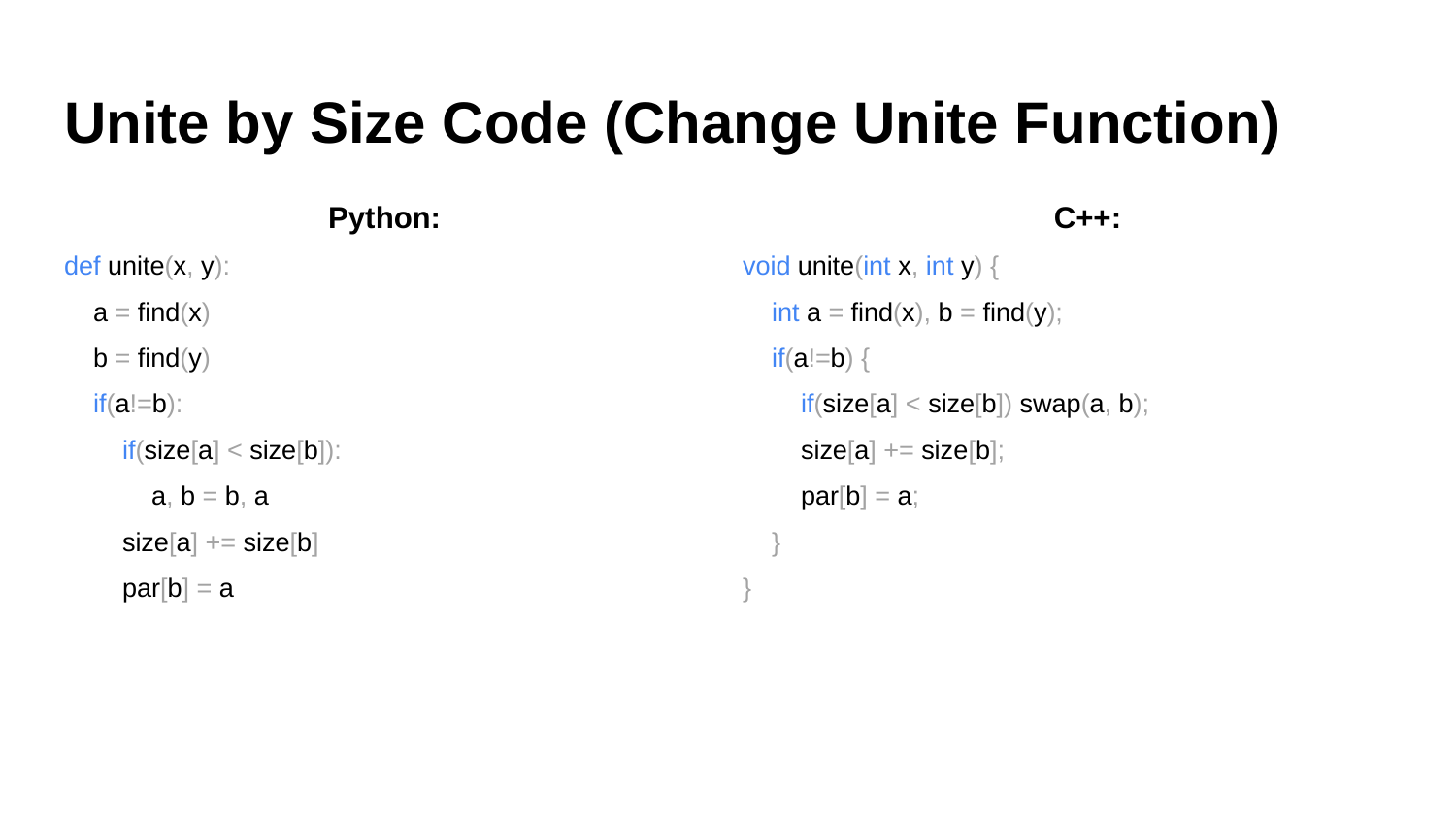

# Unite by Size Code (Change Unite Function)

Python:
def unite(x, y):
    a = find(x)
    b = find(y)
    if(a!=b):
        if(size[a] < size[b]):
            a, b = b, a
        size[a] += size[b]
        par[b] = a

C++:
void unite(int x, int y) {
    int a = find(x), b = find(y);
    if(a!=b) {
        if(size[a] < size[b]) swap(a, b);
        size[a] += size[b];
        par[b] = a;
    }
}